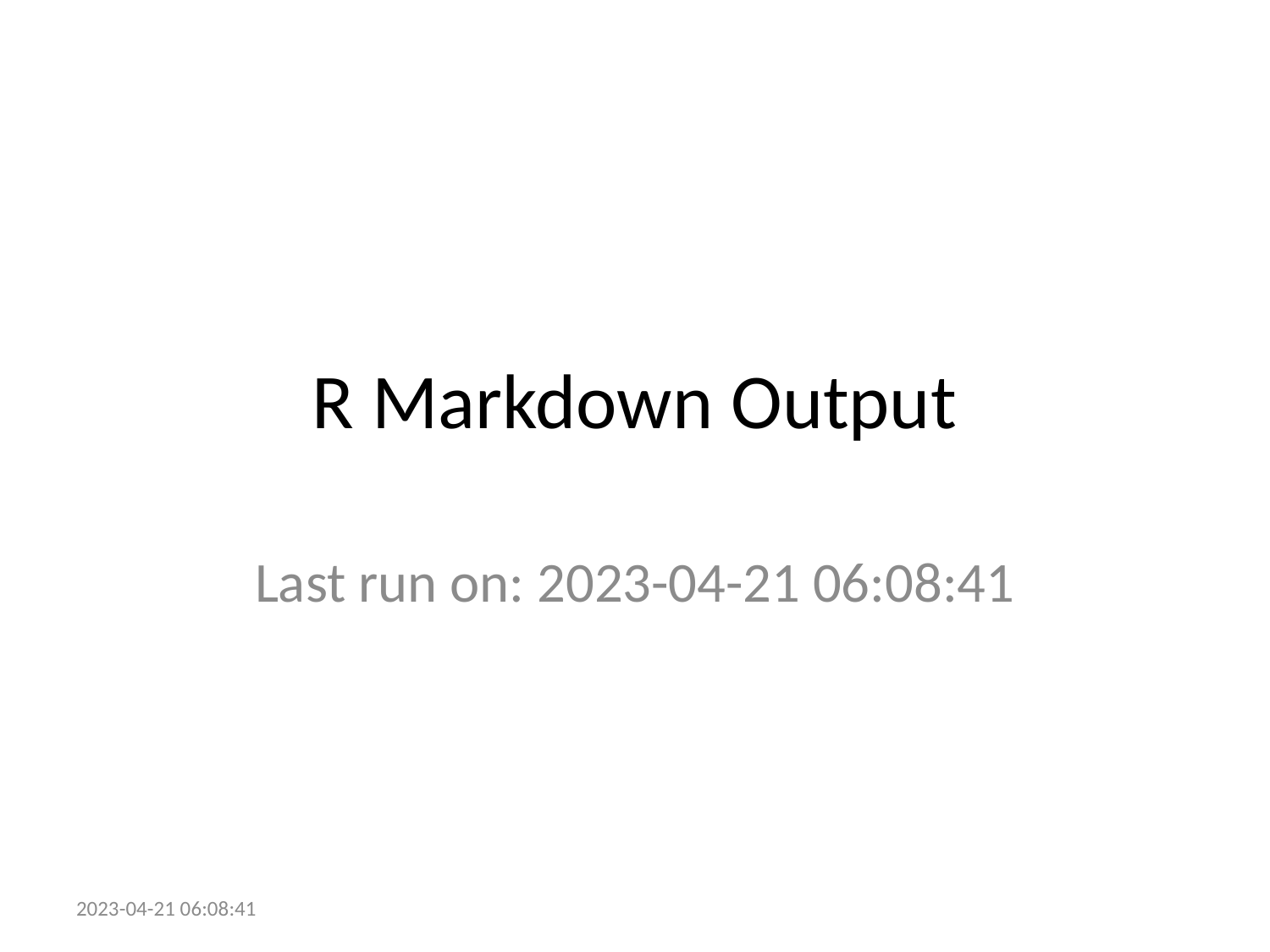

# R Markdown Output
Last run on: 2023-04-21 06:08:41
2023-04-21 06:08:41